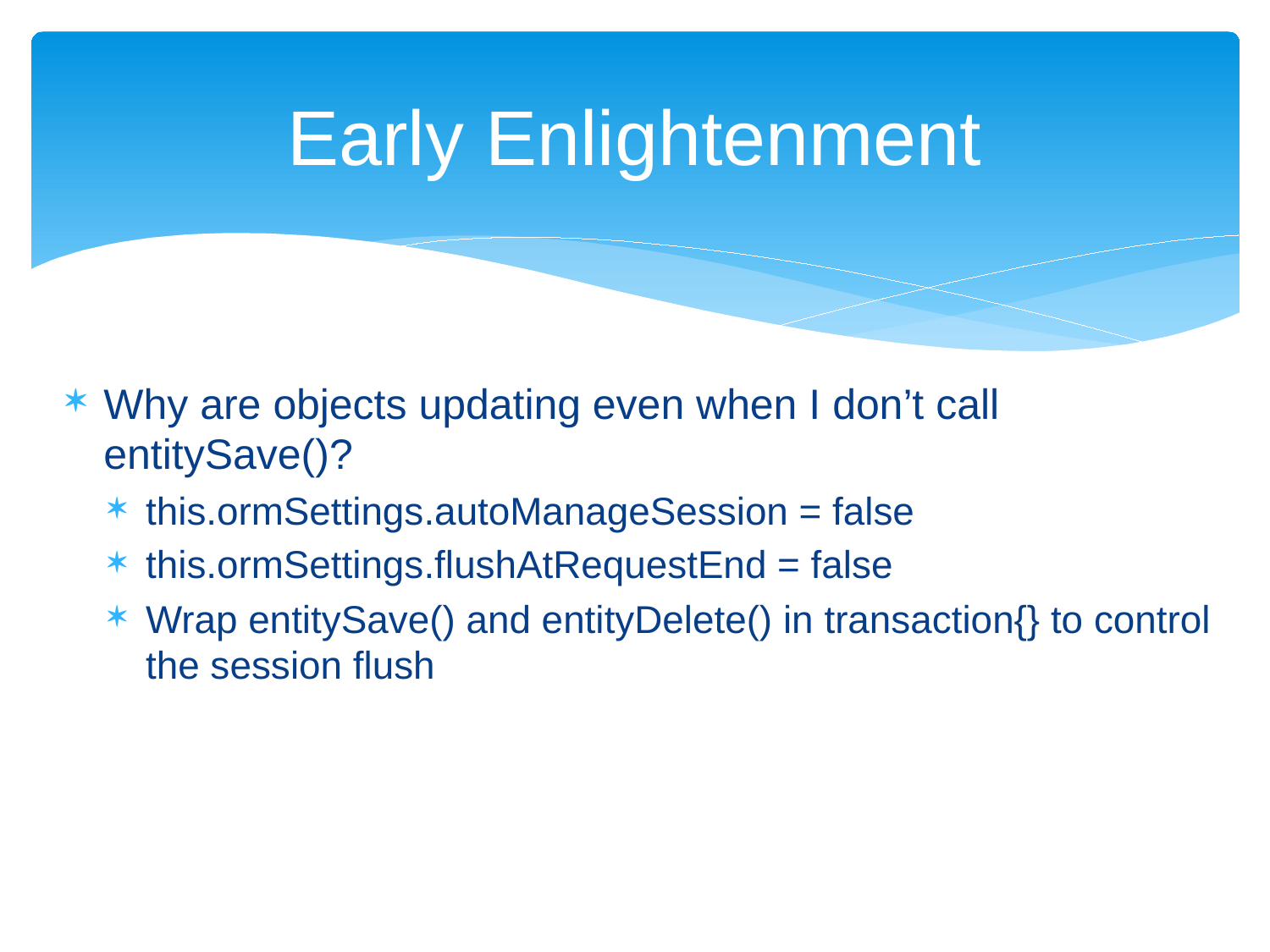

# Early Enlightenment
Why are objects updating even when I don’t call entitySave()?
this.ormSettings.autoManageSession = false
this.ormSettings.flushAtRequestEnd = false
Wrap entitySave() and entityDelete() in transaction{} to control the session flush